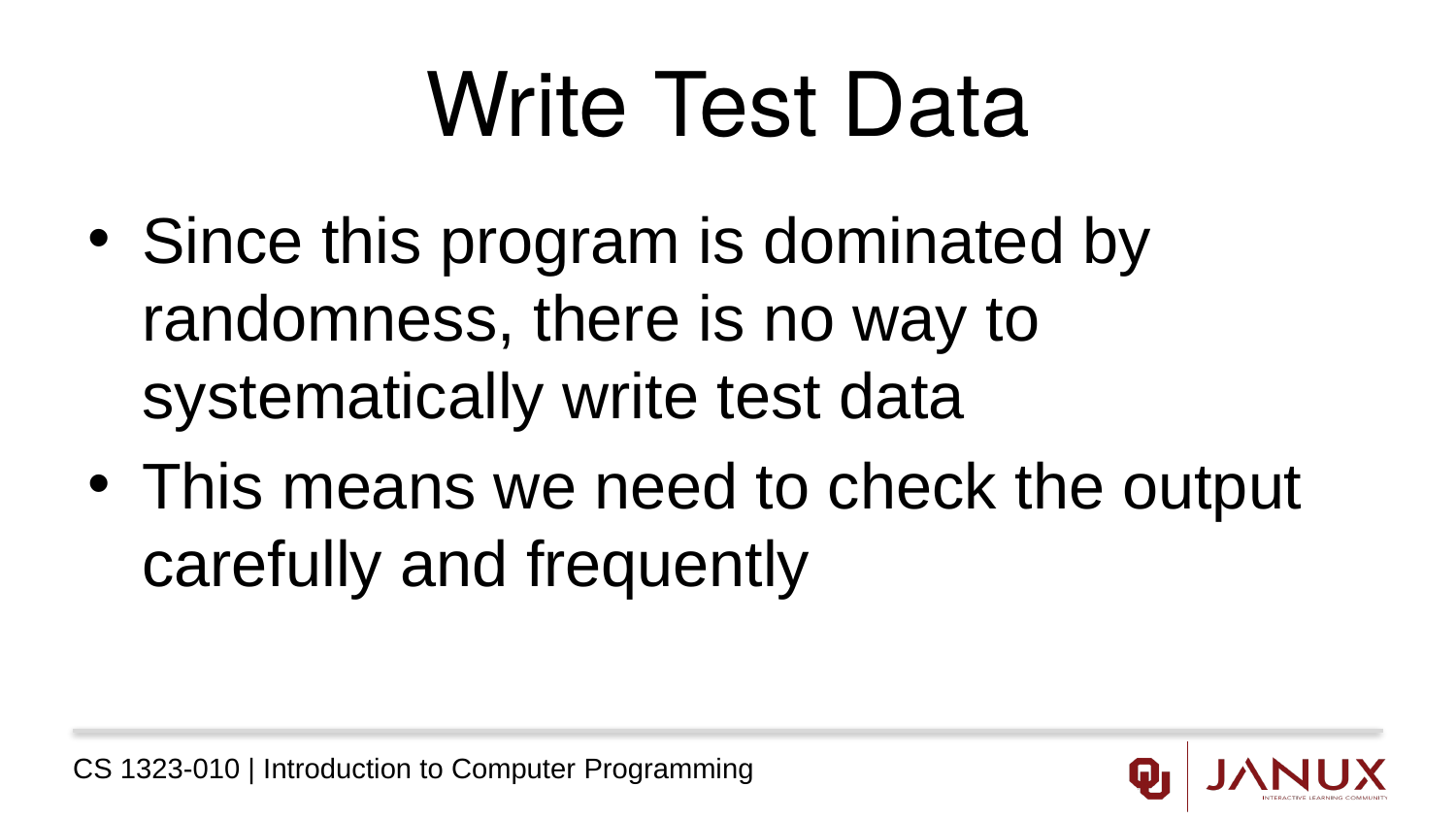

# Write Test Data
Since this program is dominated by randomness, there is no way to systematically write test data
This means we need to check the output carefully and frequently